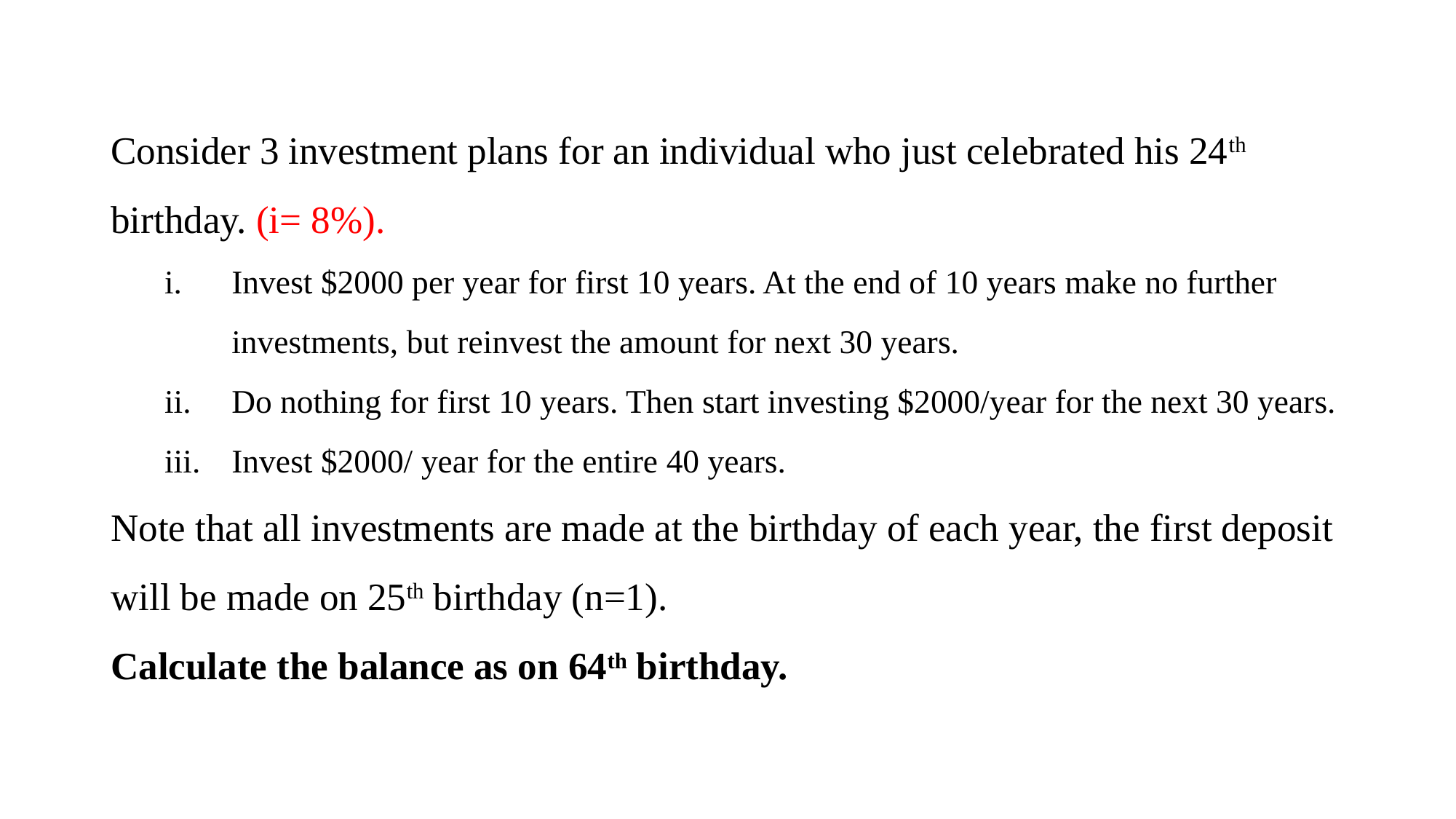

Consider 3 investment plans for an individual who just celebrated his 24th birthday. (i= 8%).
Invest $2000 per year for first 10 years. At the end of 10 years make no further investments, but reinvest the amount for next 30 years.
Do nothing for first 10 years. Then start investing $2000/year for the next 30 years.
Invest $2000/ year for the entire 40 years.
Note that all investments are made at the birthday of each year, the first deposit will be made on 25th birthday (n=1).
Calculate the balance as on 64th birthday.